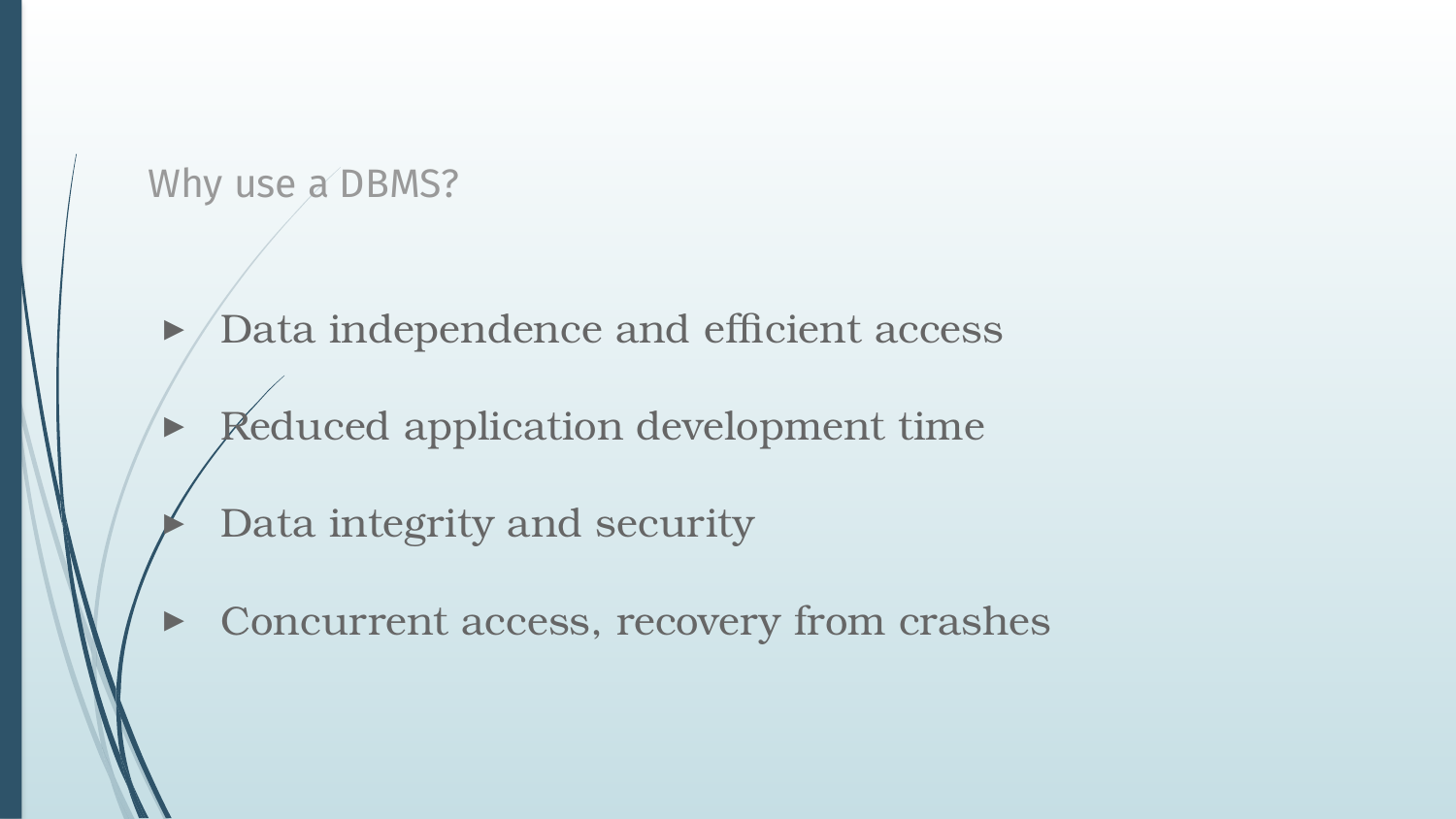

# Why use a DBMS?

Data independence and efficient access

Reduced application development time

Data integrity and security

Concurrent access, recovery from crashes